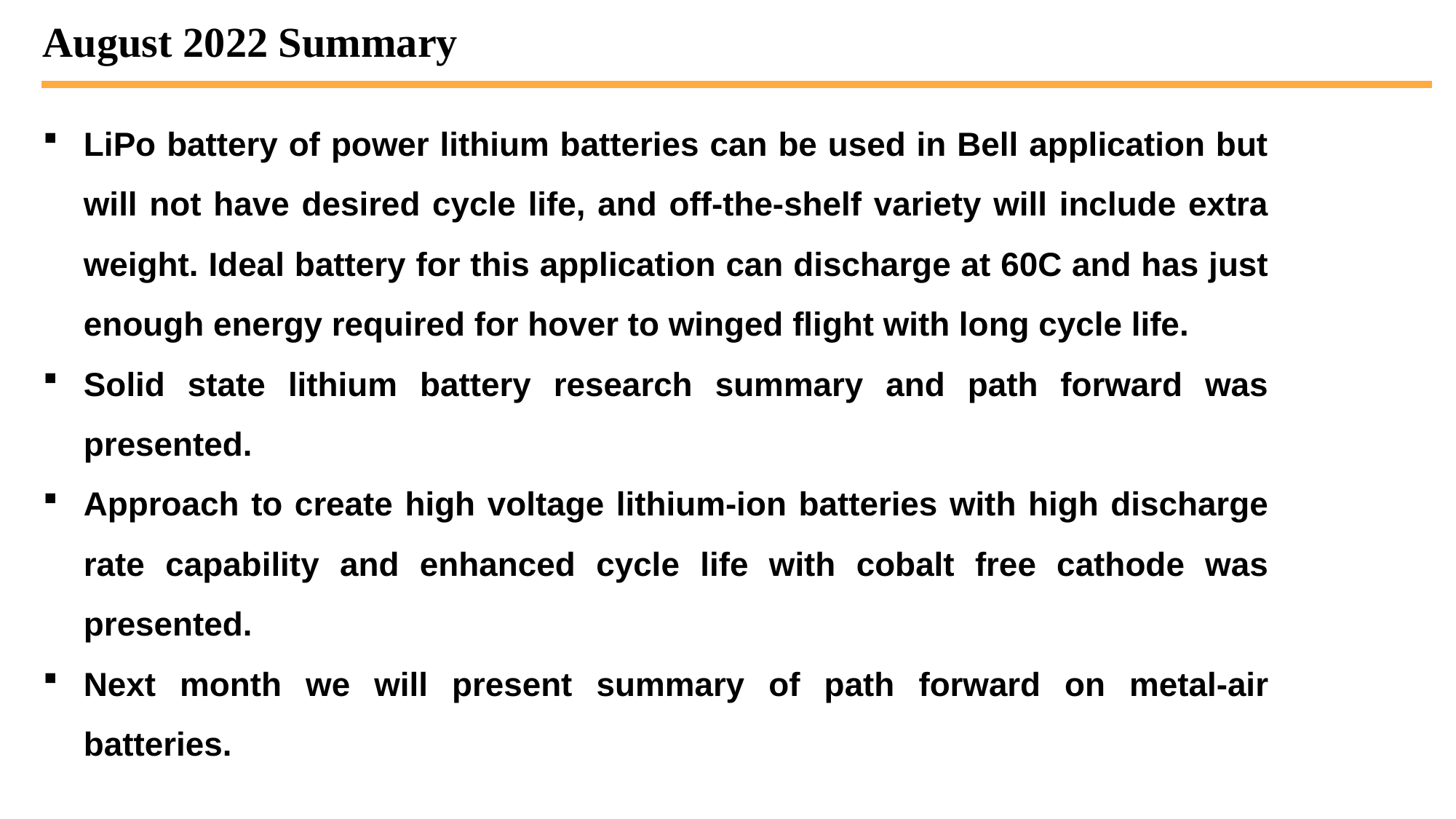

August 2022 Summary
LiPo battery of power lithium batteries can be used in Bell application but will not have desired cycle life, and off-the-shelf variety will include extra weight. Ideal battery for this application can discharge at 60C and has just enough energy required for hover to winged flight with long cycle life.
Solid state lithium battery research summary and path forward was presented.
Approach to create high voltage lithium-ion batteries with high discharge rate capability and enhanced cycle life with cobalt free cathode was presented.
Next month we will present summary of path forward on metal-air batteries.